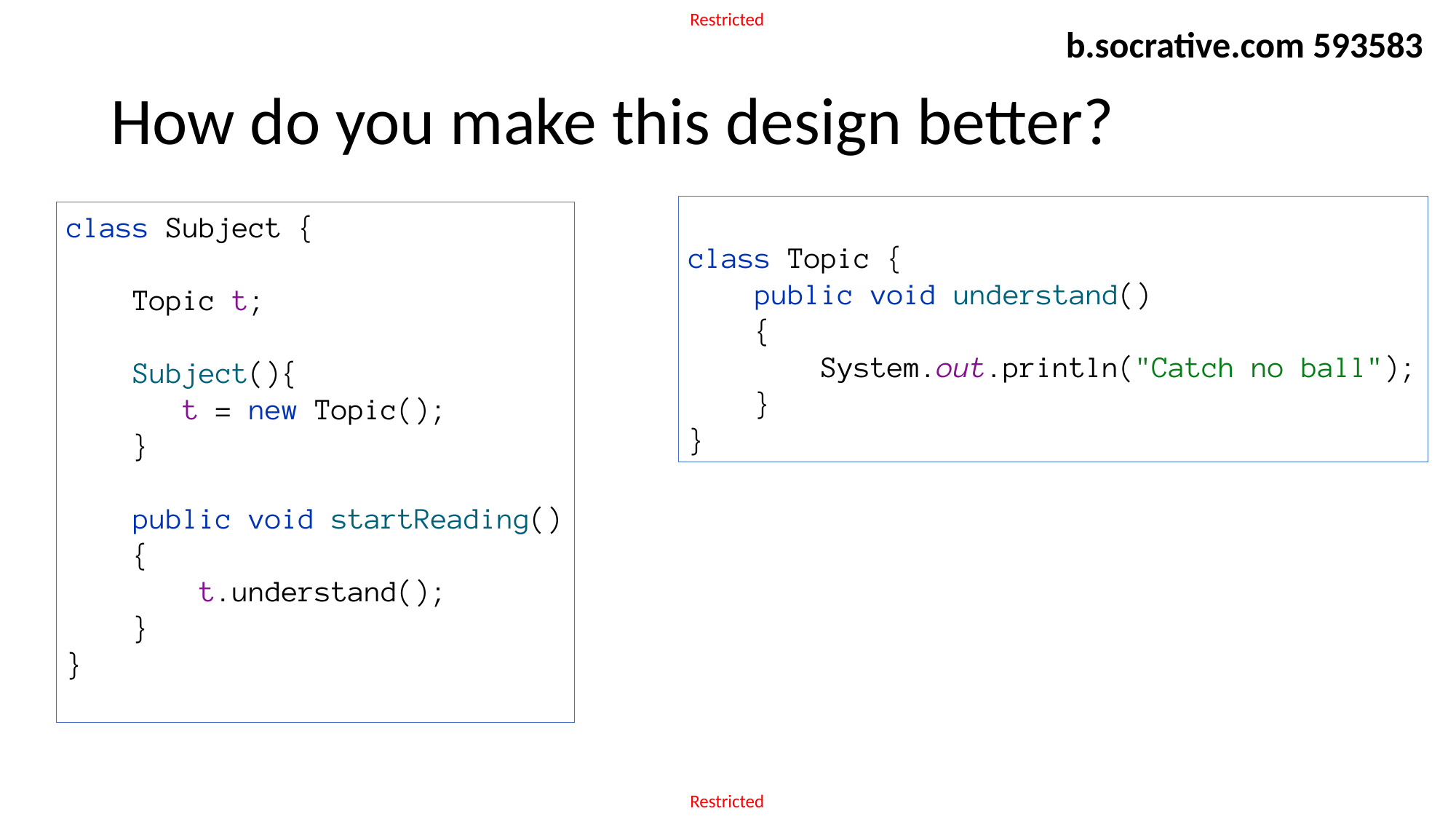

b.socrative.com 593583
# How do you make this design better?
class Topic {
    public void understand()
    {
        System.out.println("Catch no ball");
    }
}
class Subject {
    Topic t;
    Subject(){
       t = new Topic();
    }
    public void startReading()
    {
        t.understand();
    }
}